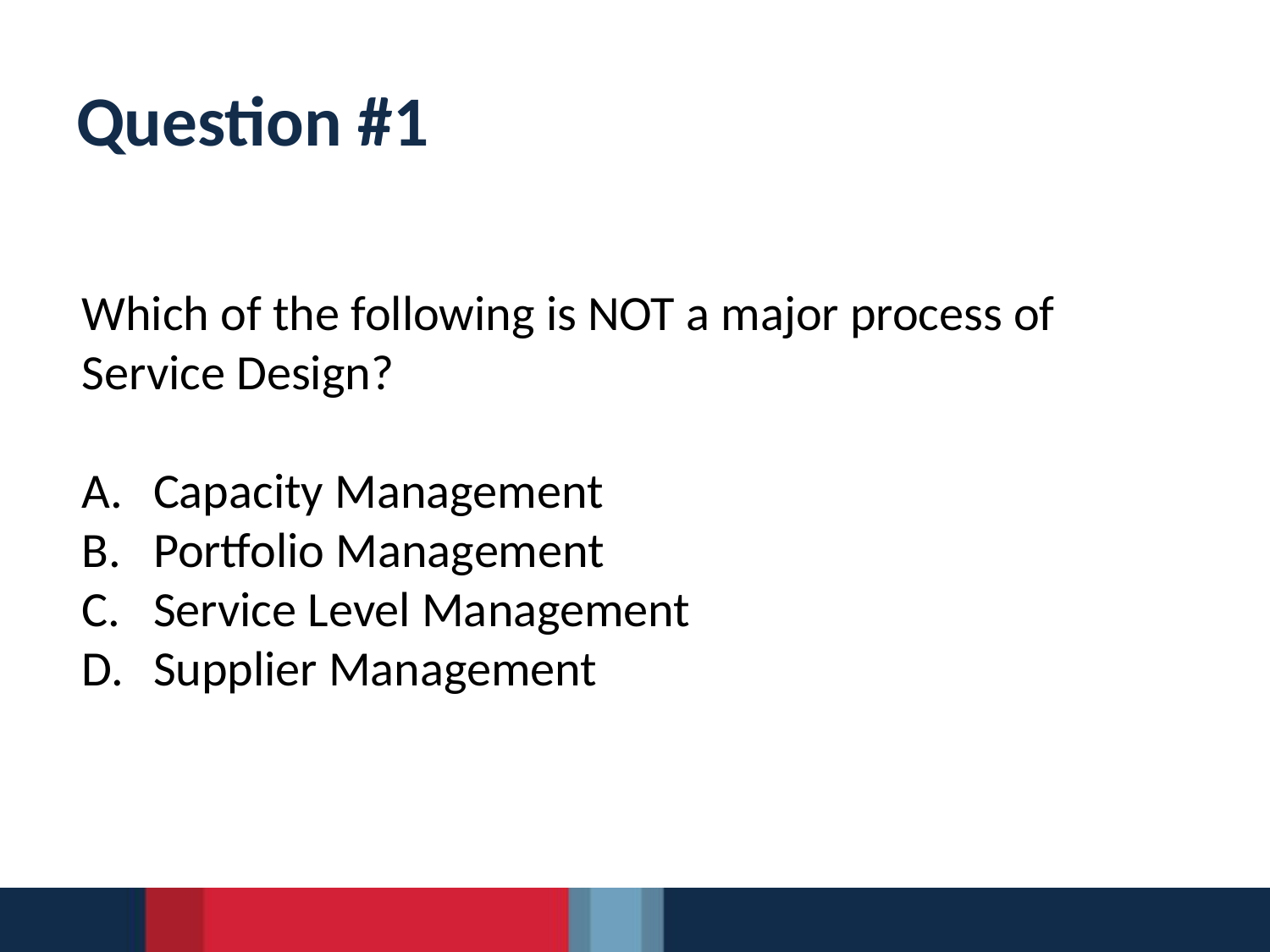

# Question #1
Which of the following is NOT a major process of
Service Design?

Capacity Management
Portfolio Management
Service Level Management
Supplier Management